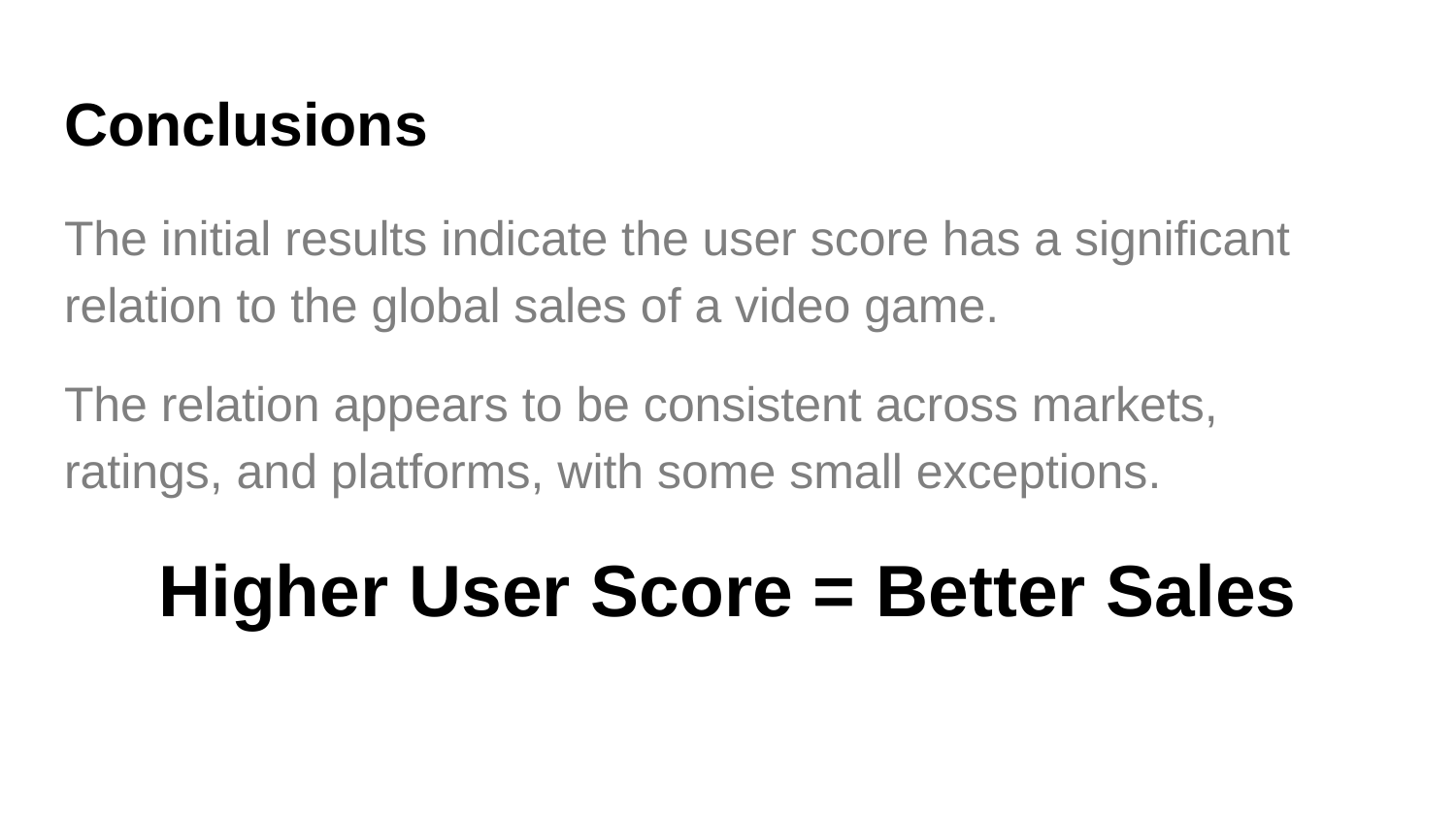

# Conclusions
The initial results indicate the user score has a significant relation to the global sales of a video game.
The relation appears to be consistent across markets, ratings, and platforms, with some small exceptions.
Higher User Score = Better Sales